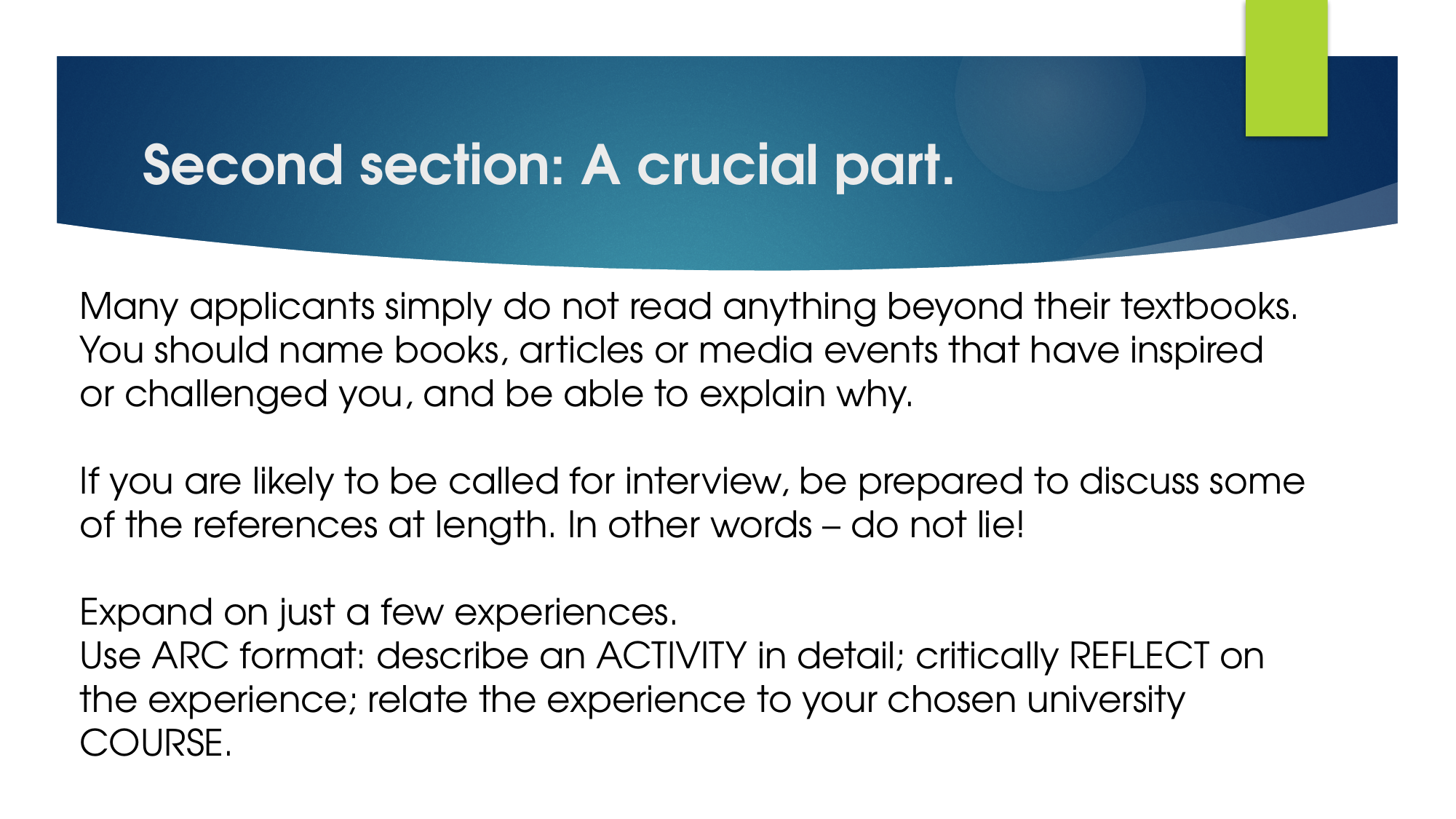

# Second section: A crucial part.
Many applicants simply do not read anything beyond their textbooks.
You should name books, articles or media events that have inspired or challenged you, and be able to explain why.

If you are likely to be called for interview, be prepared to discuss some of the references at length. In other words – do not lie!

Expand on just a few experiences.
Use ARC format: describe an ACTIVITY in detail; critically REFLECT on the experience; relate the experience to your chosen university COURSE.